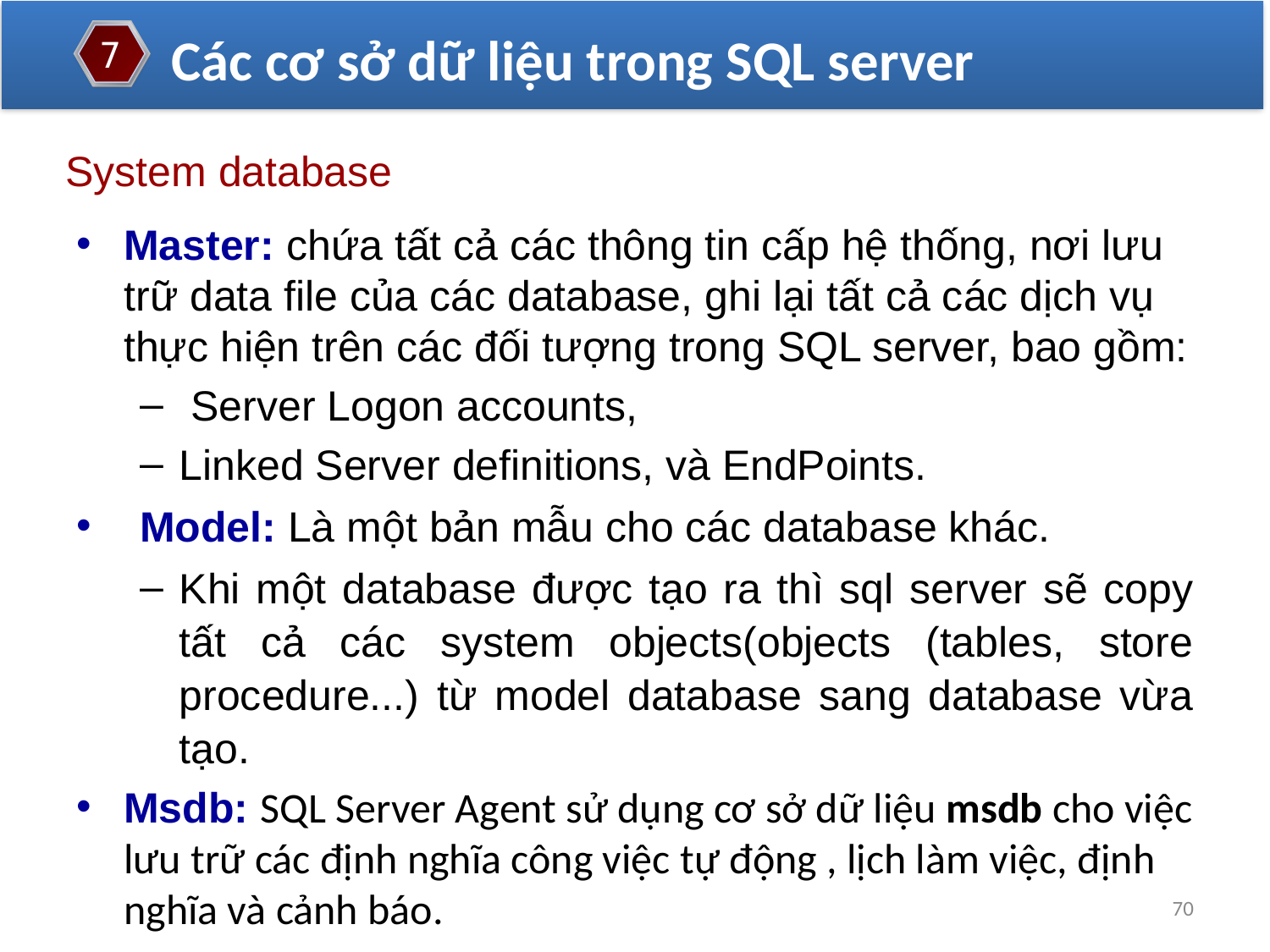

Các cơ sở dữ liệu trong SQL server

7
System database
Master: chứa tất cả các thông tin cấp hệ thống, nơi lưu trữ data file của các database, ghi lại tất cả các dịch vụ thực hiện trên các đối tượng trong SQL server, bao gồm:
 Server Logon accounts,
Linked Server definitions, và EndPoints.
Model: Là một bản mẫu cho các database khác.
Khi một database được tạo ra thì sql server sẽ copy tất cả các system objects(objects (tables, store procedure...) từ model database sang database vừa tạo.
Msdb: SQL Server Agent sử dụng cơ sở dữ liệu msdb cho việc lưu trữ các định nghĩa công việc tự động , lịch làm việc, định nghĩa và cảnh báo.
70